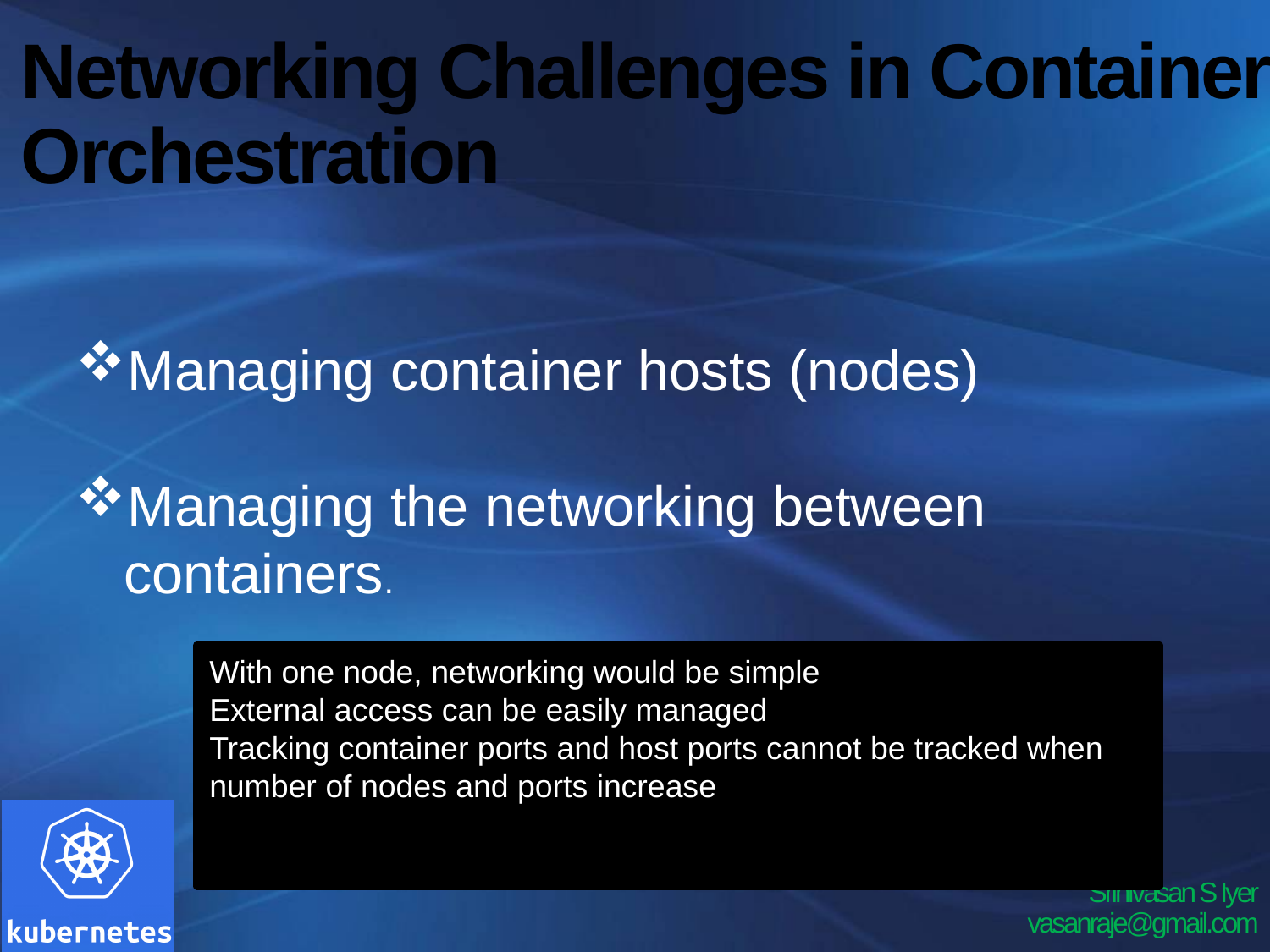

# Networking Challenges in Container Orchestration
Managing container hosts (nodes)

Managing the networking between containers.
With one node, networking would be simple
External access can be easily managed
Tracking container ports and host ports cannot be tracked when number of nodes and ports increase